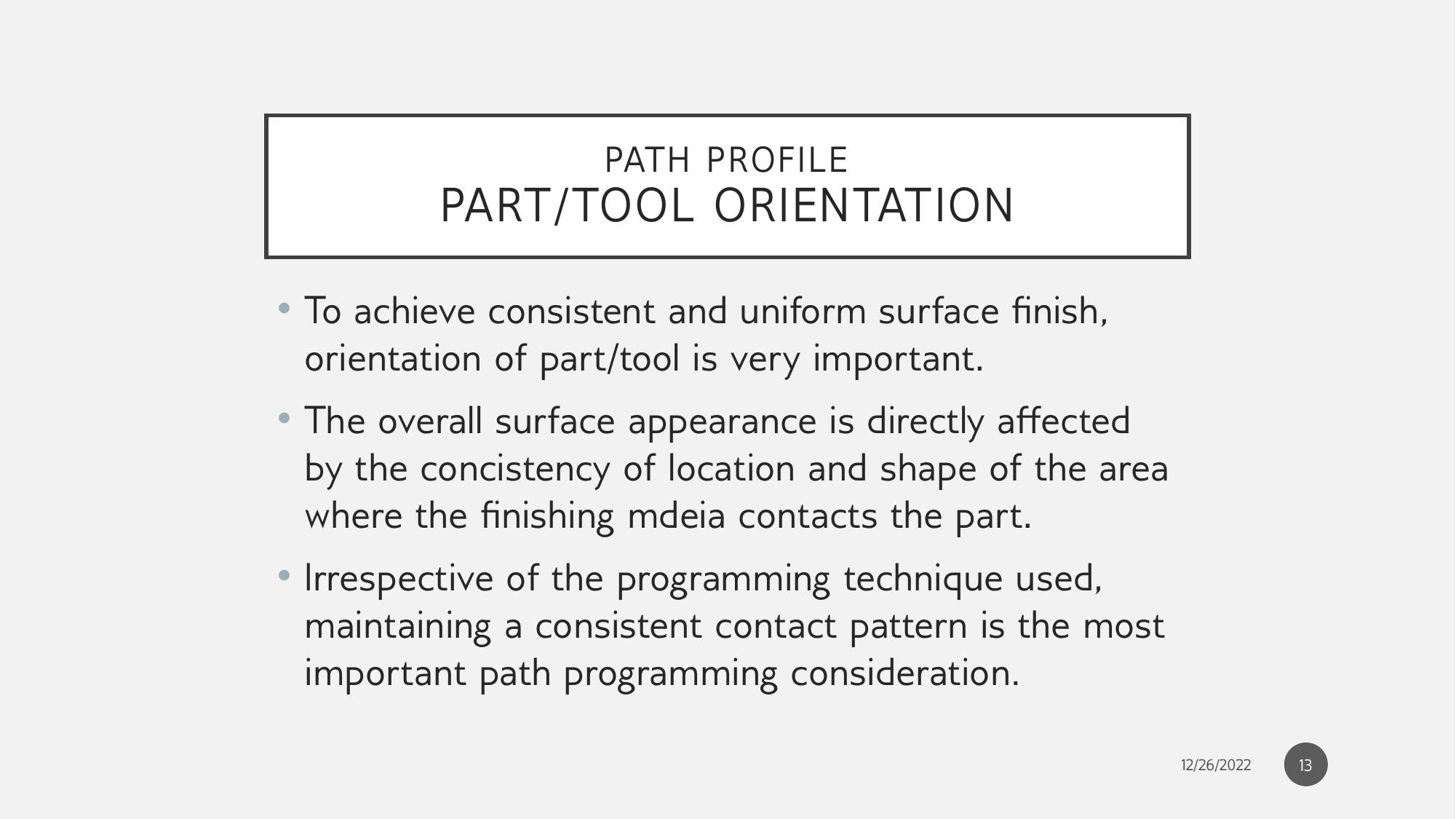

# Path Profile Part/Tool Orientation
To achieve consistent and uniform surface finish, orientation of part/tool is very important.
The overall surface appearance is directly affected by the concistency of location and shape of the area where the finishing mdeia contacts the part.
Irrespective of the programming technique used, maintaining a consistent contact pattern is the most important path programming consideration.
13

12/26/2022